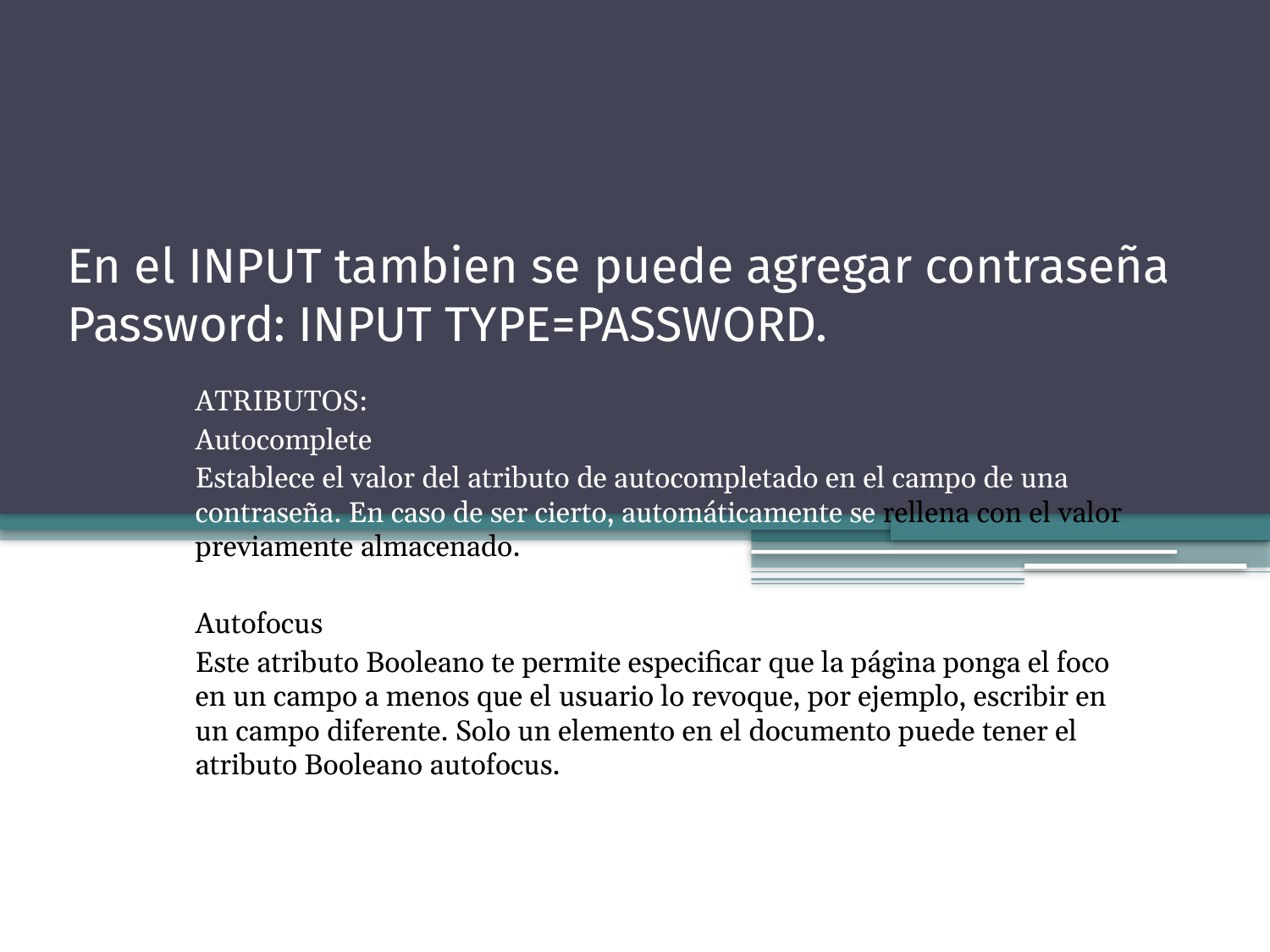

# En el INPUT tambien se puede agregar contraseña Password: INPUT TYPE=PASSWORD.
ATRIBUTOS:
Autocomplete
Establece el valor del atributo de autocompletado en el campo de una contraseña. En caso de ser cierto, automáticamente se rellena con el valor previamente almacenado.

Autofocus
Este atributo Booleano te permite especificar que la página ponga el foco en un campo a menos que el usuario lo revoque, por ejemplo, escribir en un campo diferente. Solo un elemento en el documento puede tener el atributo Booleano autofocus.